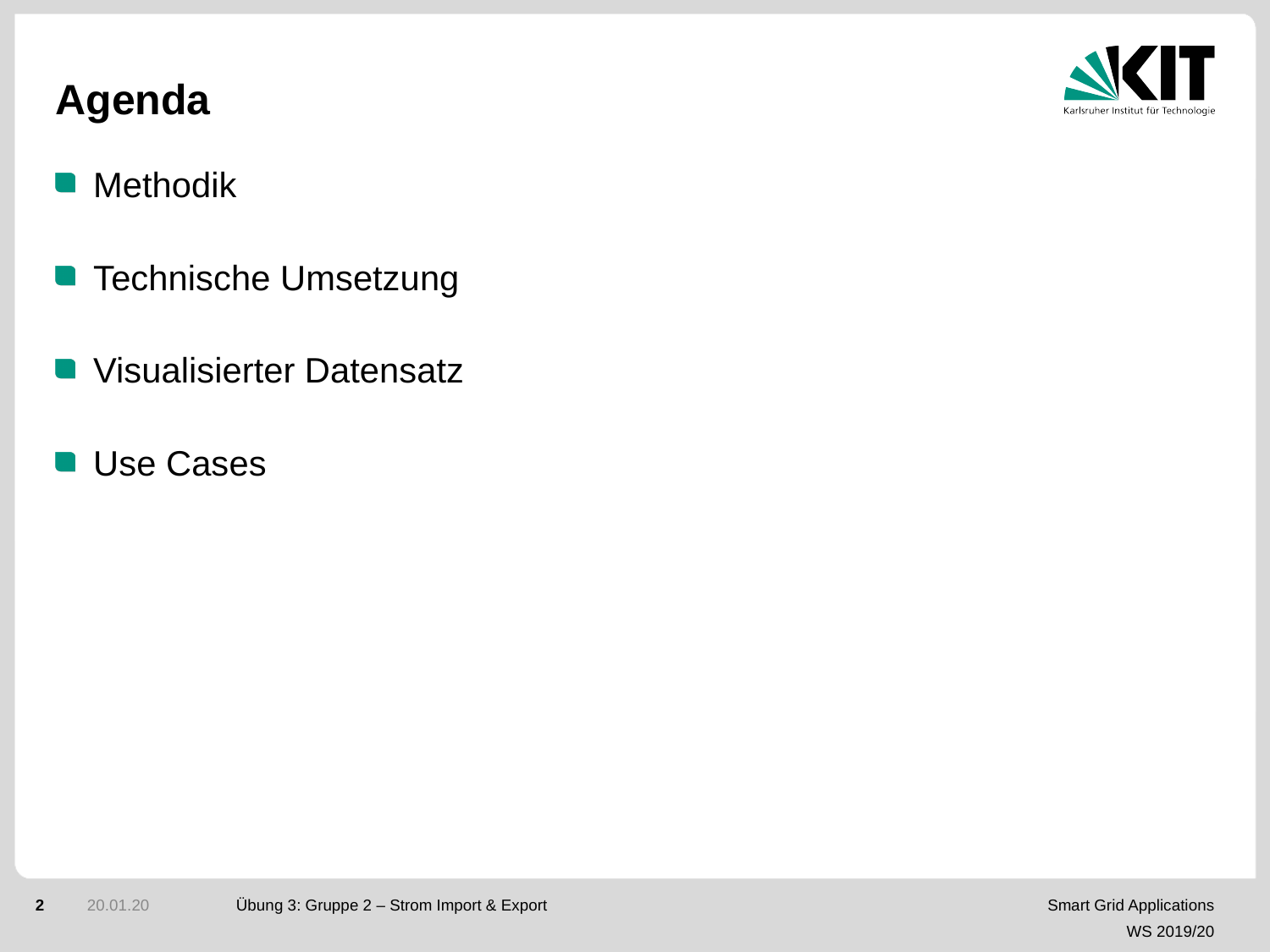

# Agenda
Methodik

Technische Umsetzung

Visualisierter Datensatz

Use Cases
2
20.01.20